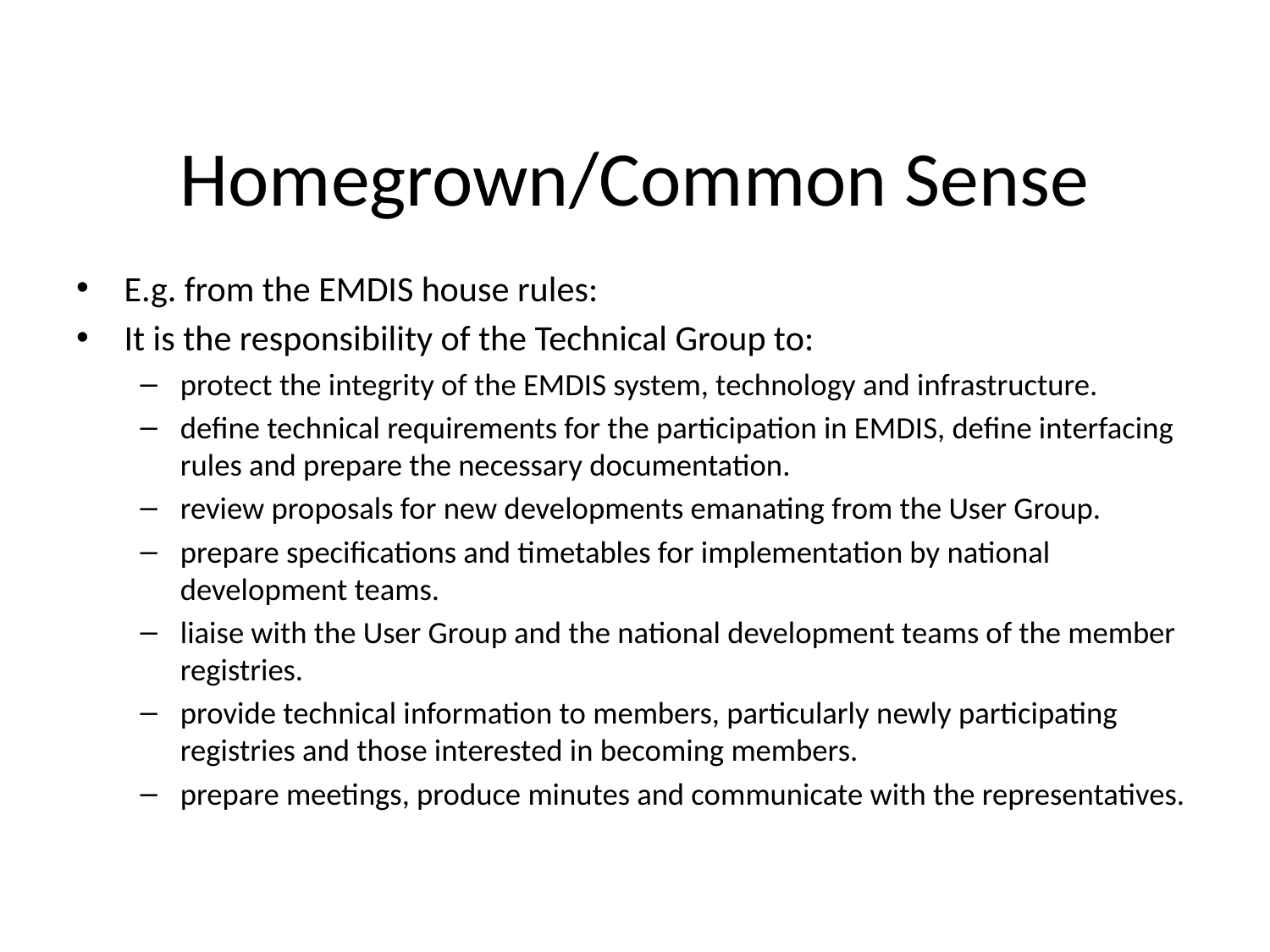

# Homegrown/Common Sense
E.g. from the EMDIS house rules:
It is the responsibility of the Technical Group to:
protect the integrity of the EMDIS system, technology and infrastructure.
define technical requirements for the participation in EMDIS, define interfacing rules and prepare the necessary documentation.
review proposals for new developments emanating from the User Group.
prepare specifications and timetables for implementation by national development teams.
liaise with the User Group and the national development teams of the member registries.
provide technical information to members, particularly newly participating registries and those interested in becoming members.
prepare meetings, produce minutes and communicate with the representatives.